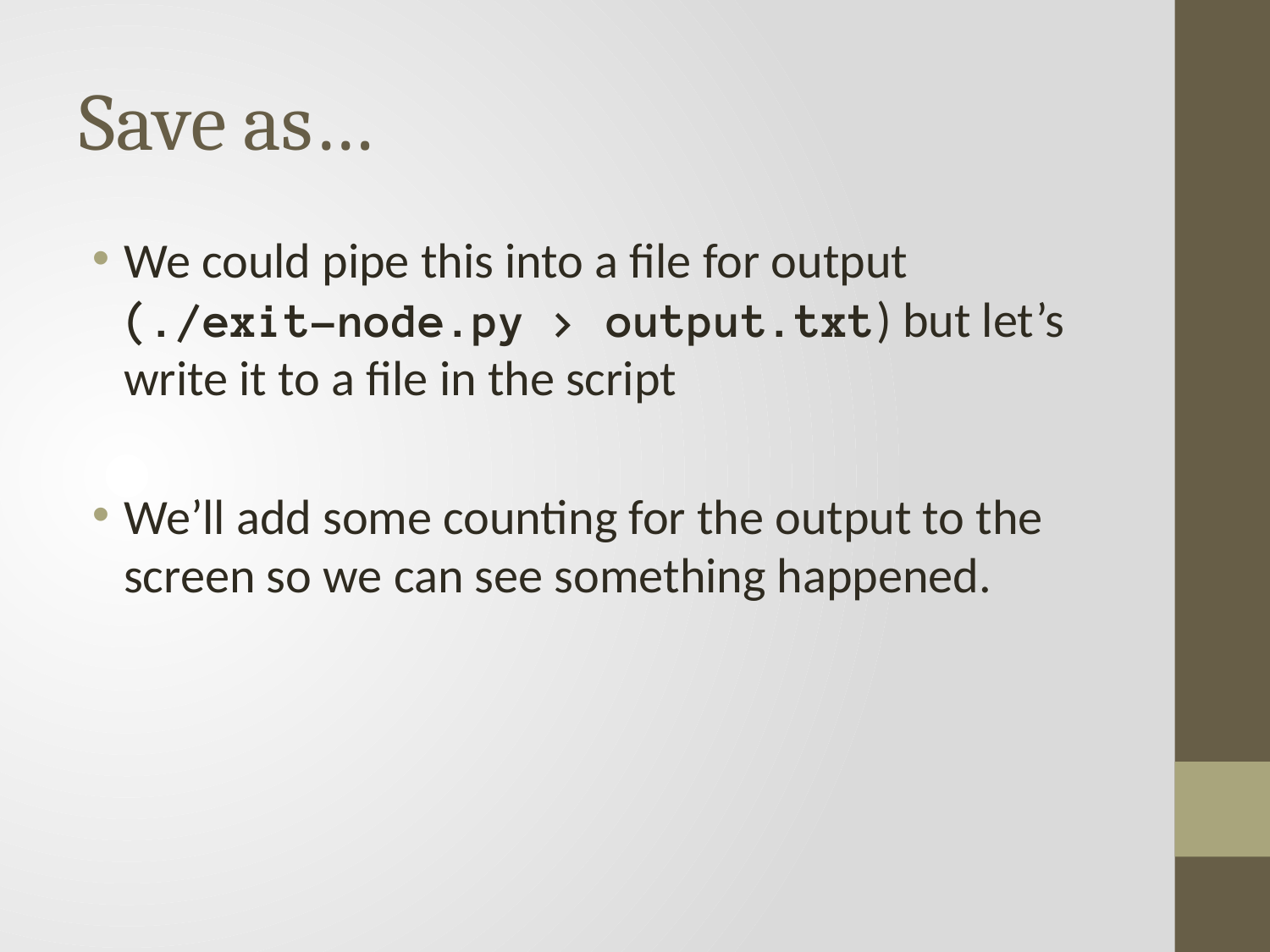

# Save as…
We could pipe this into a file for output (./exit-node.py > output.txt) but let’s write it to a file in the script

We’ll add some counting for the output to the screen so we can see something happened.